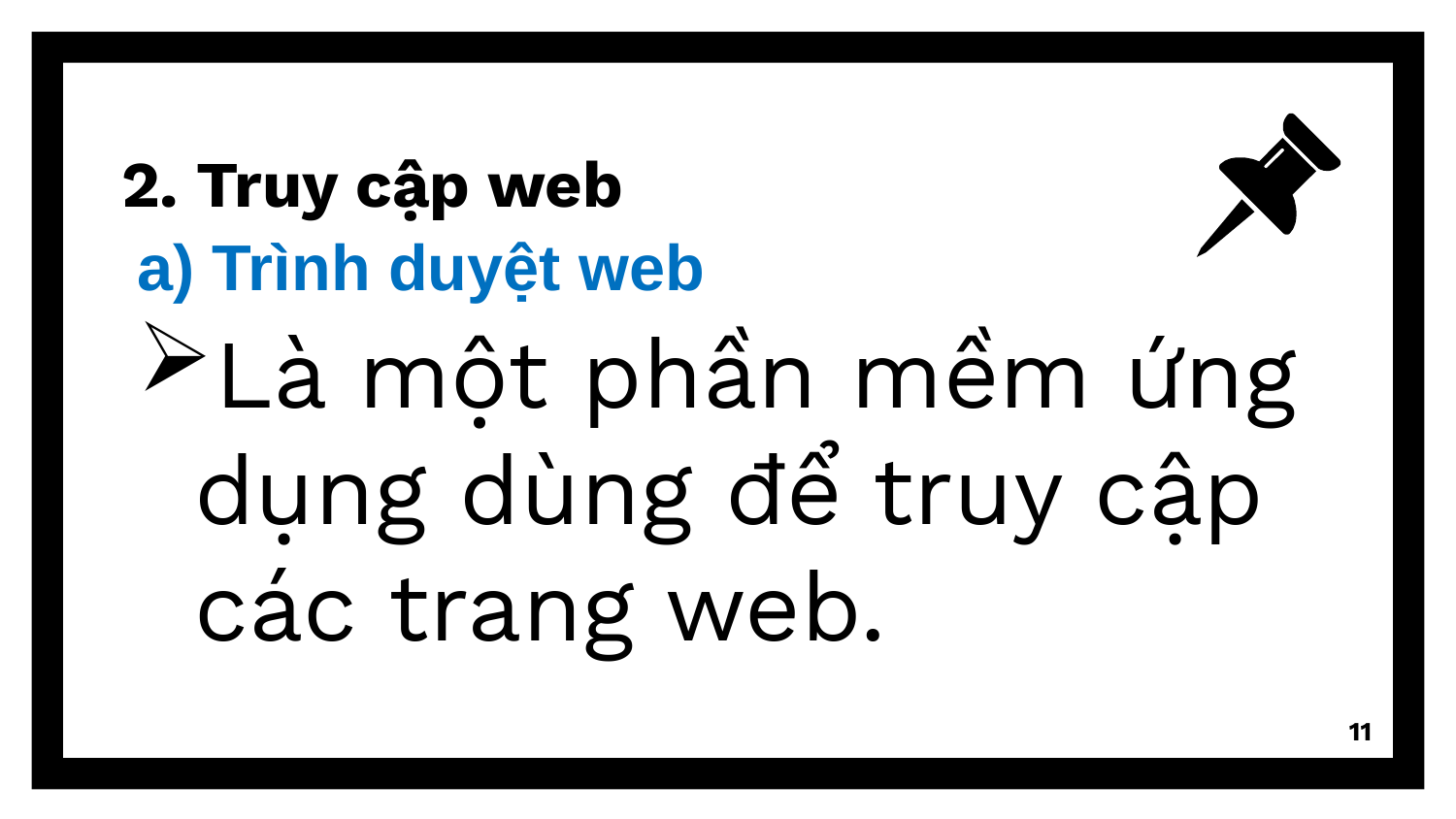

# 2. Truy cập web
a) Trình duyệt web
Là một phần mềm ứng dụng dùng để truy cập các trang web.
11